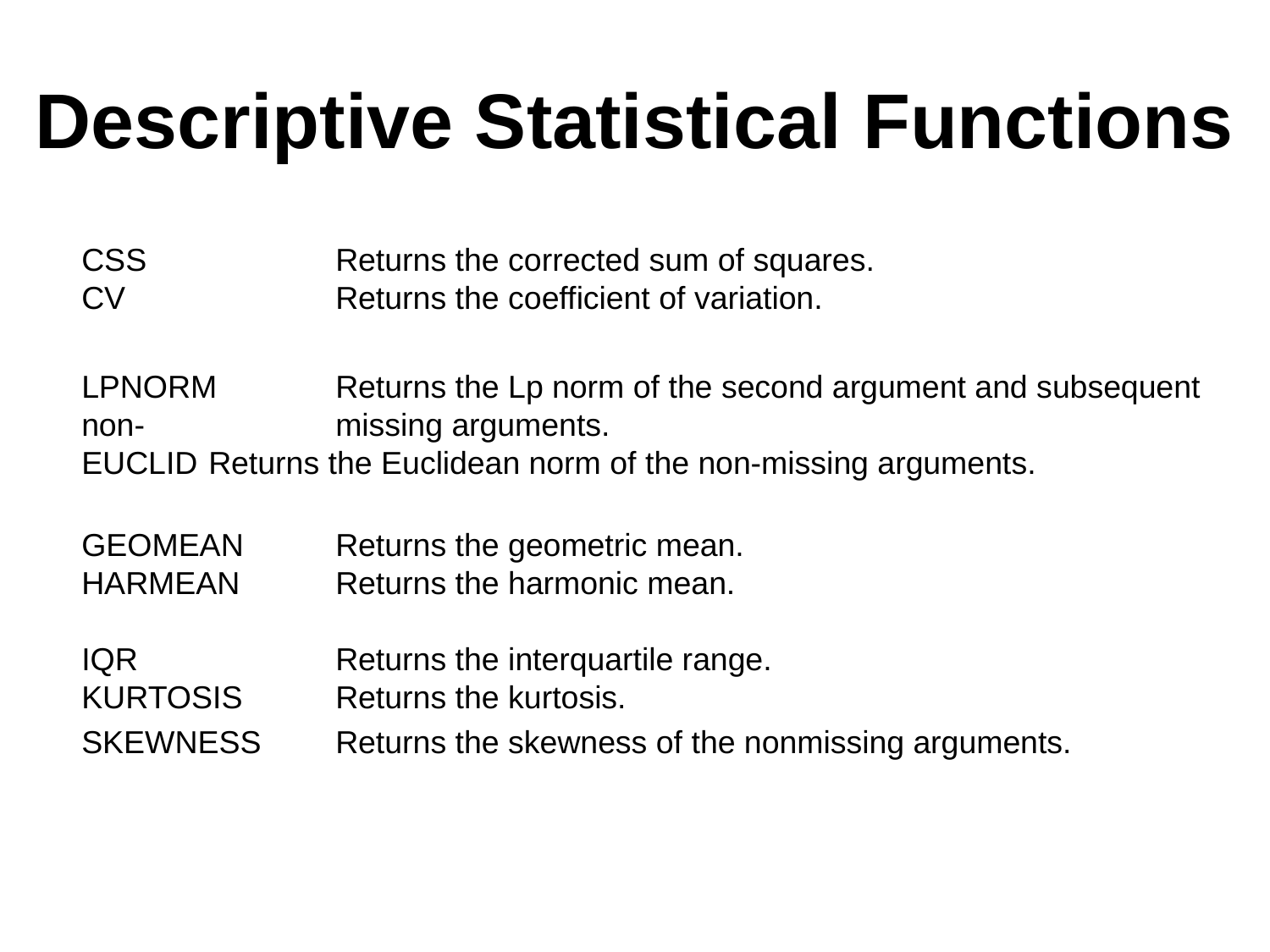

# Descriptive Statistical Functions
	CSS		Returns the corrected sum of squares.
CV		Returns the coefficient of variation.

	LPNORM	Returns the Lp norm of the second argument and subsequent non-		missing arguments.
EUCLID	Returns the Euclidean norm of the non-missing arguments.
GEOMEAN	Returns the geometric mean.
HARMEAN	Returns the harmonic mean.
IQR		Returns the interquartile range.
KURTOSIS	Returns the kurtosis.
	SKEWNESS	Returns the skewness of the nonmissing arguments.